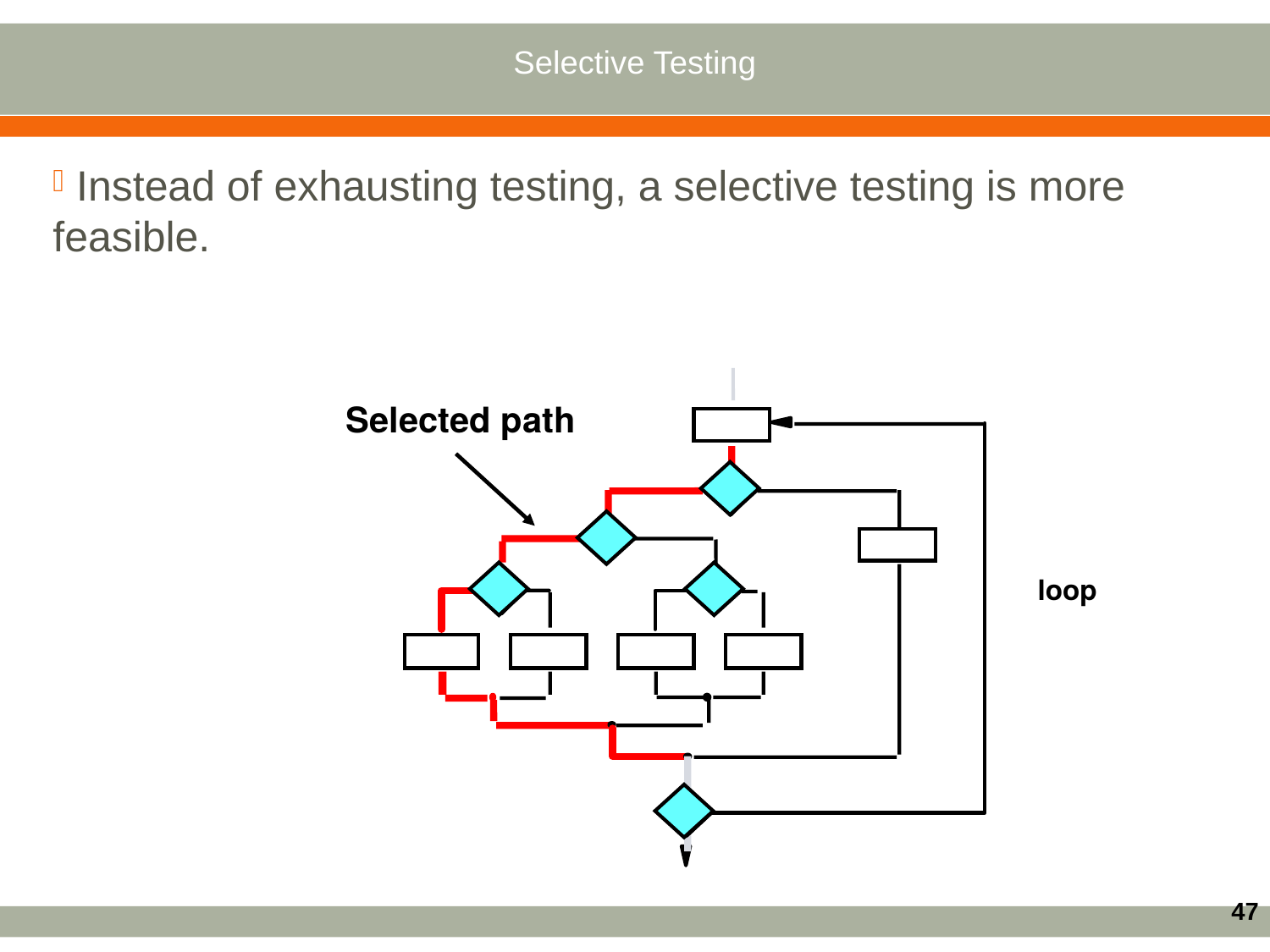

# Selective Testing
 Instead of exhausting testing, a selective testing is more feasible.

Selected path

loop

47